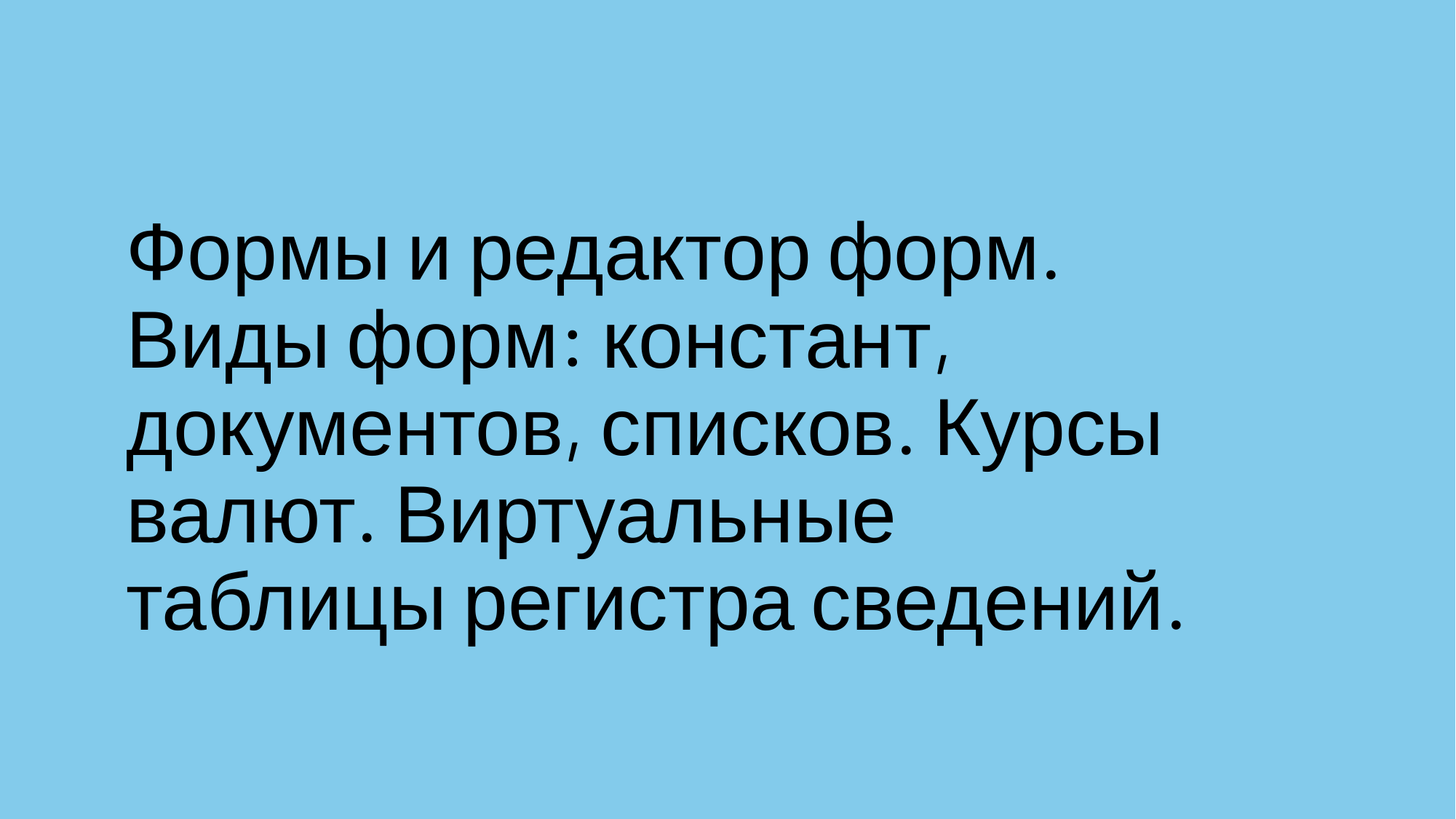

# Формы и редактор форм. Виды форм: констант, документов, списков. Курсы валют. Виртуальные таблицы регистра сведений.